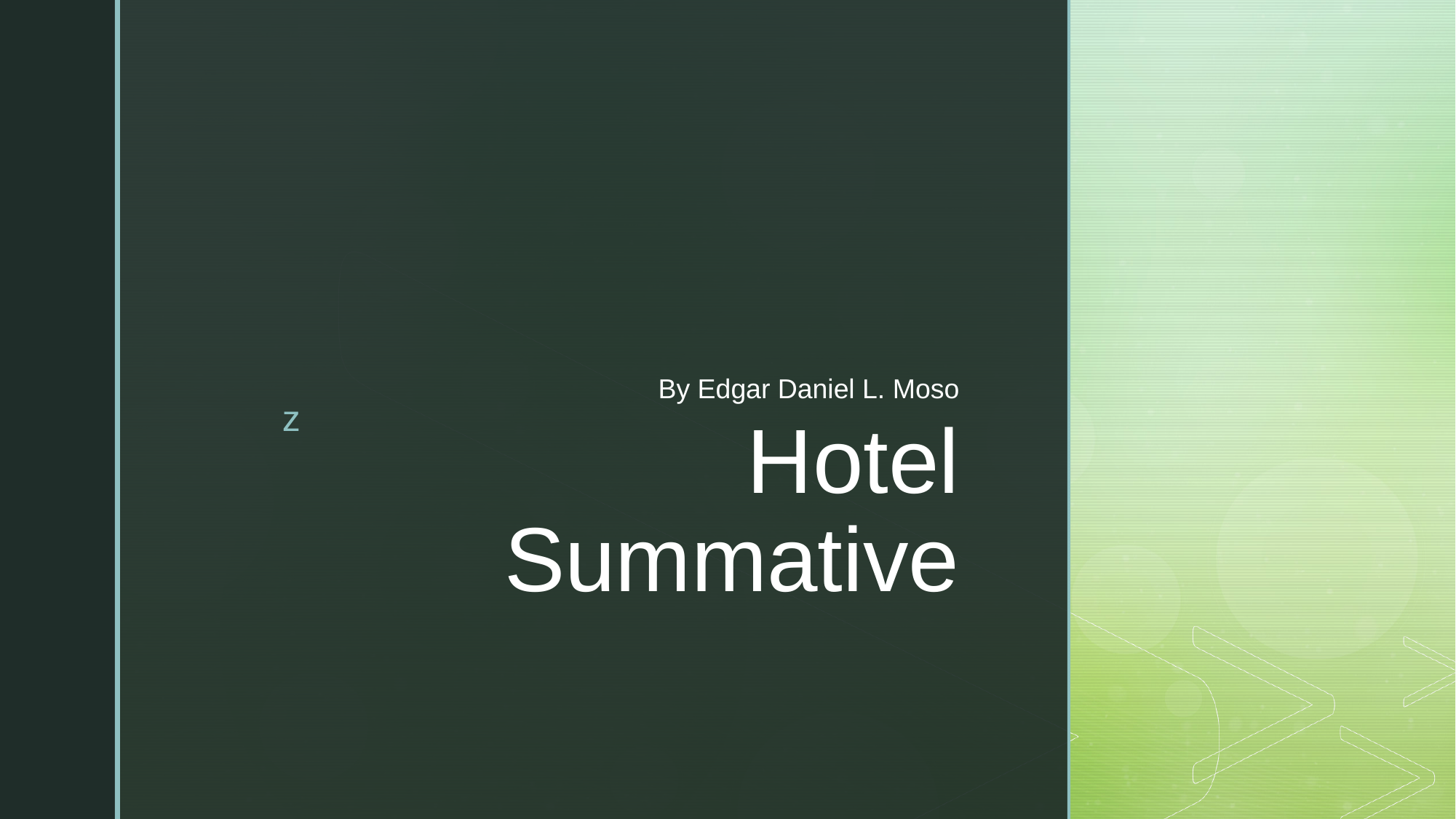

By Edgar Daniel L. Moso
# Hotel Summative